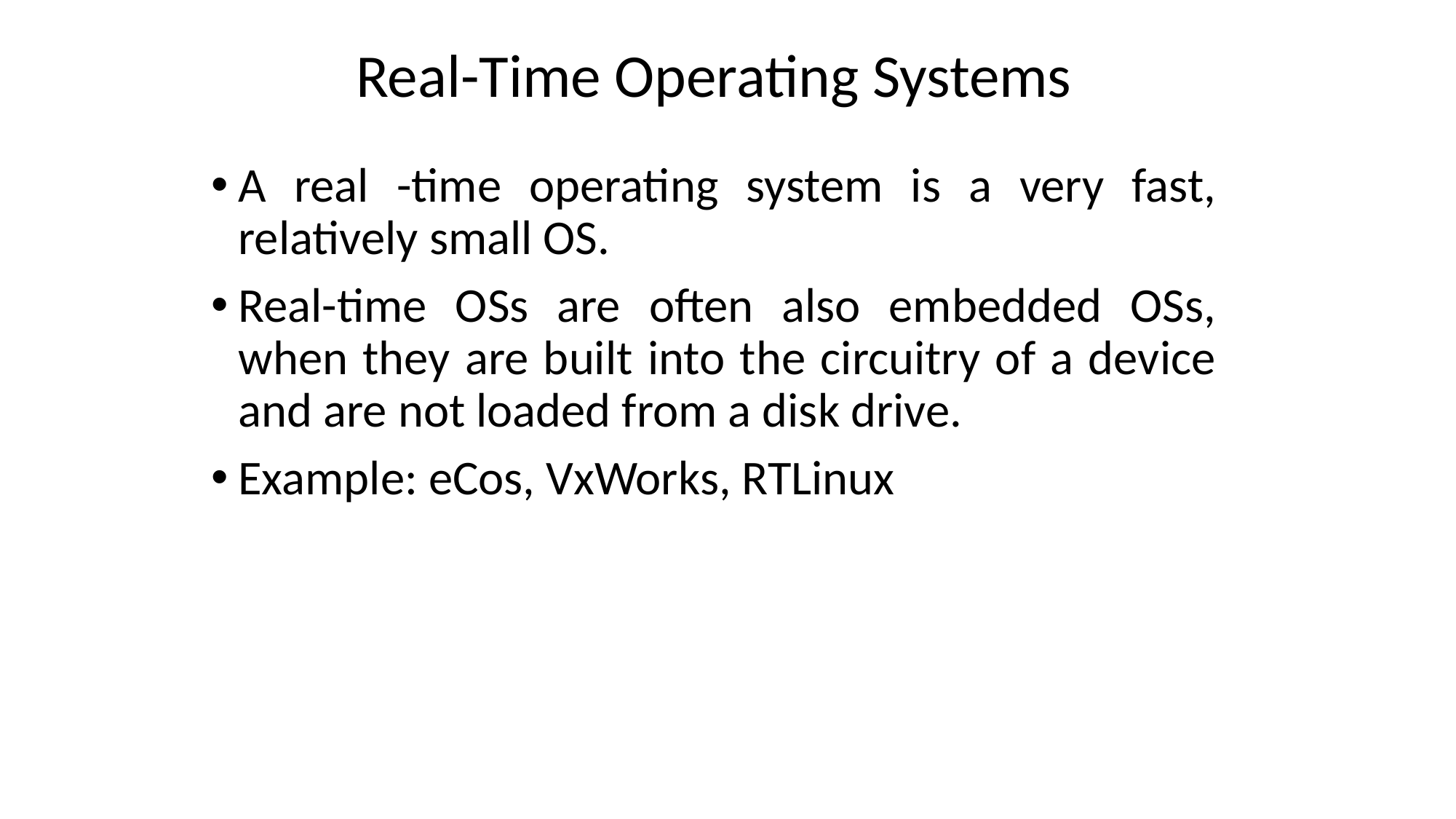

# Real-Time Operating Systems
A real -time operating system is a very fast, relatively small OS.
Real-time OSs are often also embedded OSs, when they are built into the circuitry of a device and are not loaded from a disk drive.
Example: eCos, VxWorks, RTLinux